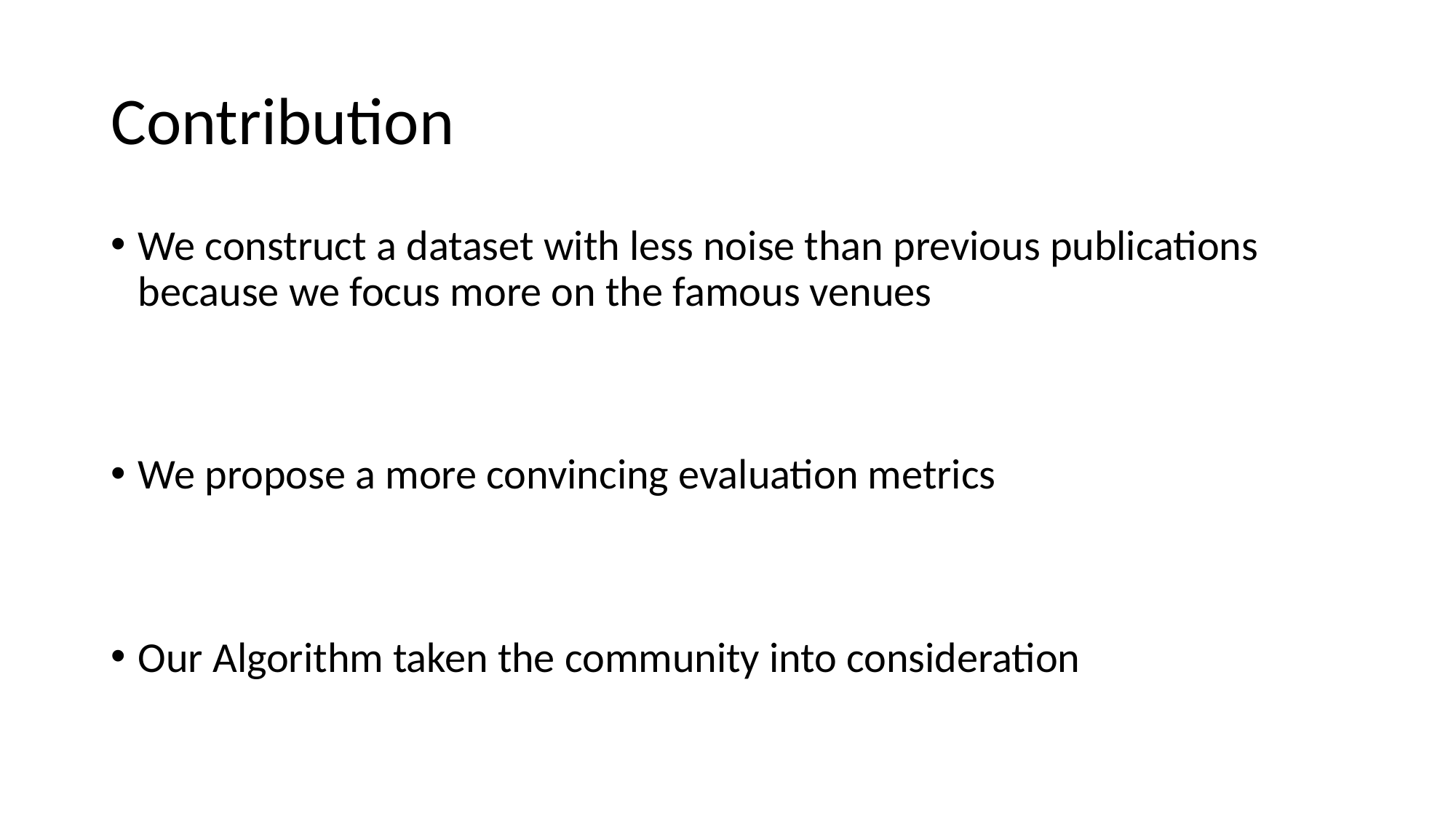

# Contribution
We construct a dataset with less noise than previous publications because we focus more on the famous venues

We propose a more convincing evaluation metrics

Our Algorithm taken the community into consideration